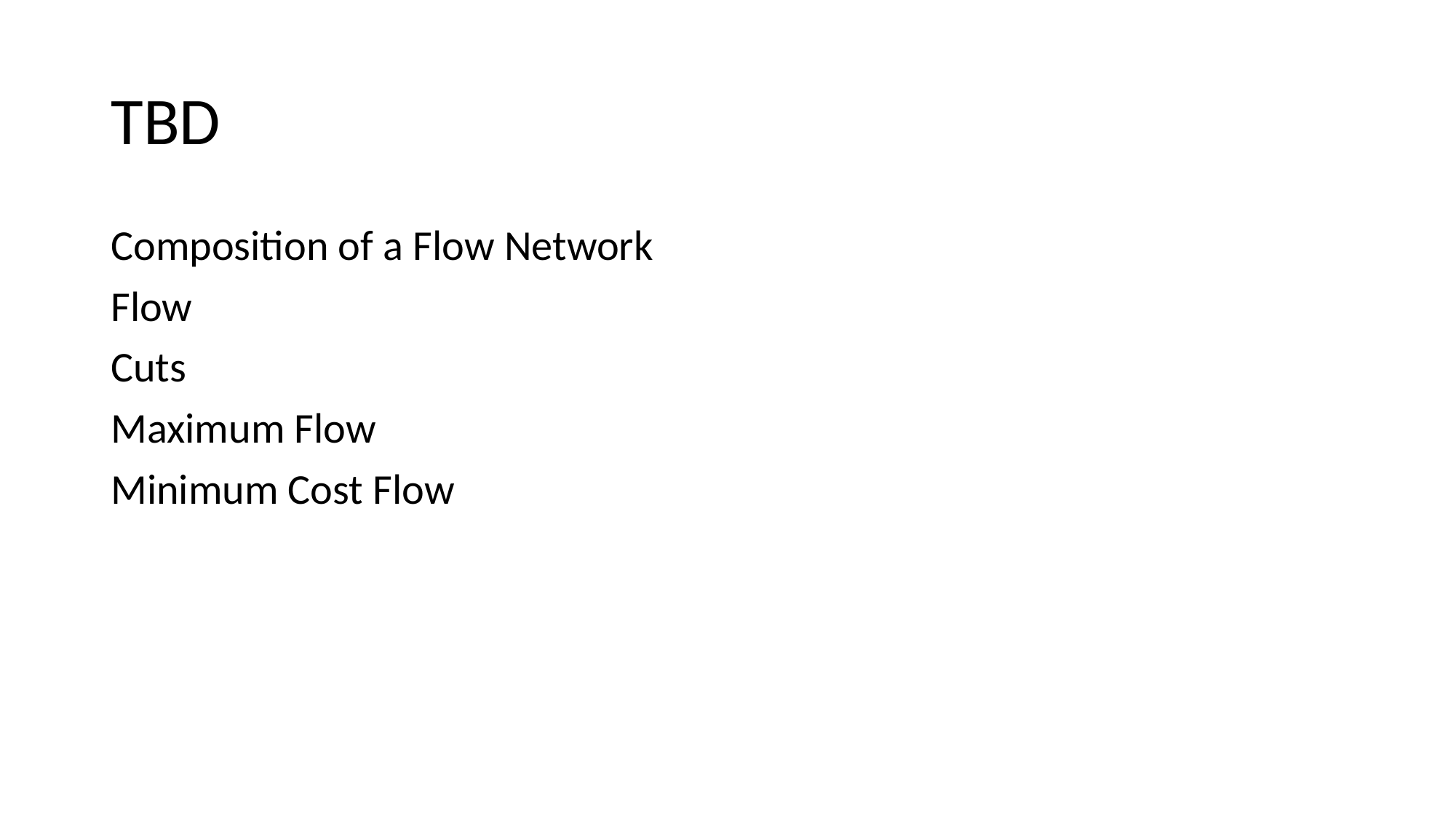

# TBD
Composition of a Flow Network
Flow
Cuts
Maximum Flow
Minimum Cost Flow